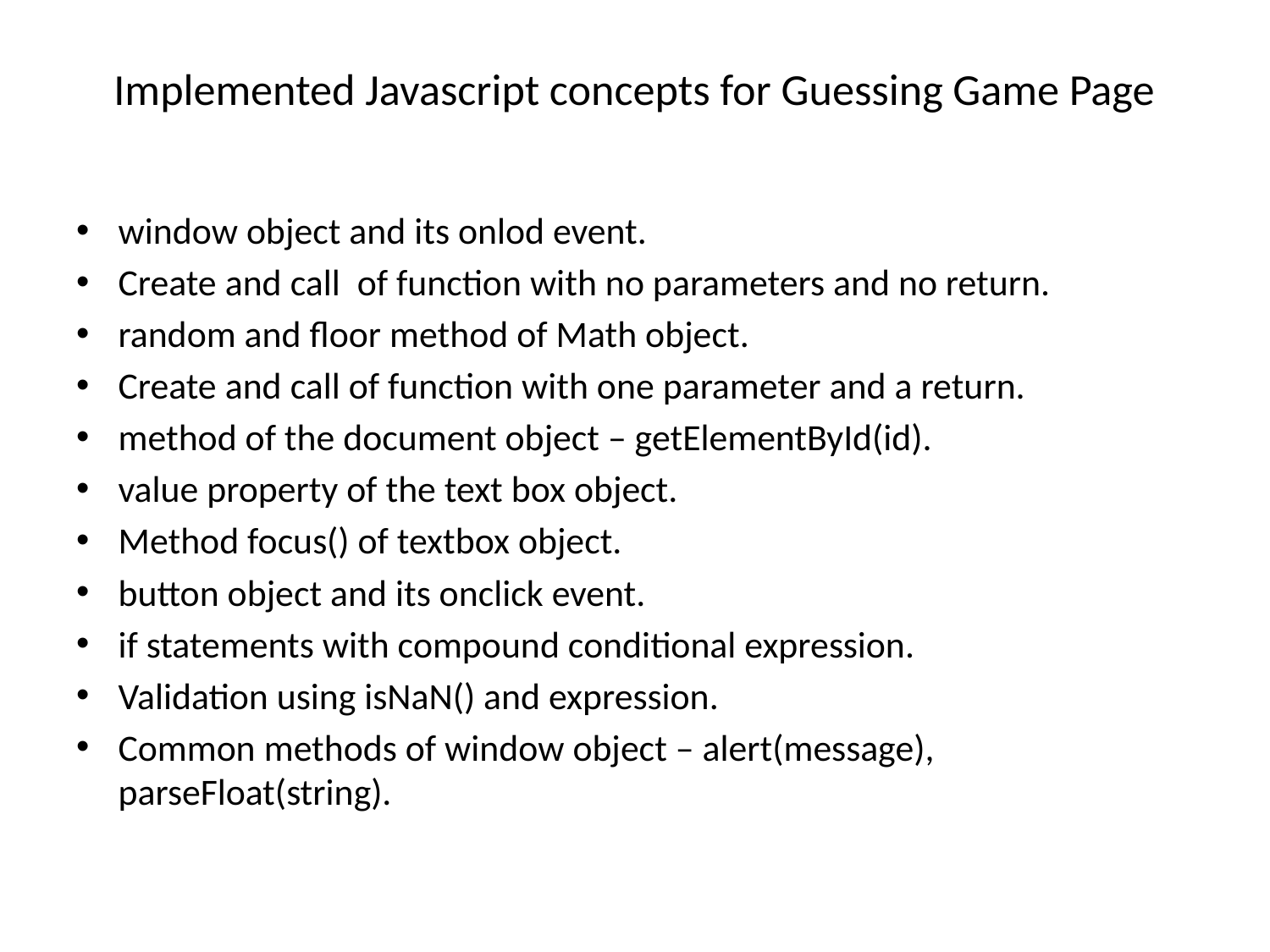

# Implemented Javascript concepts for Guessing Game Page
window object and its onlod event.
Create and call  of function with no parameters and no return.
random and floor method of Math object.
Create and call of function with one parameter and a return.
method of the document object – getElementById(id).
value property of the text box object.
Method focus() of textbox object.
button object and its onclick event.
if statements with compound conditional expression.
Validation using isNaN() and expression.
Common methods of window object – alert(message), parseFloat(string).